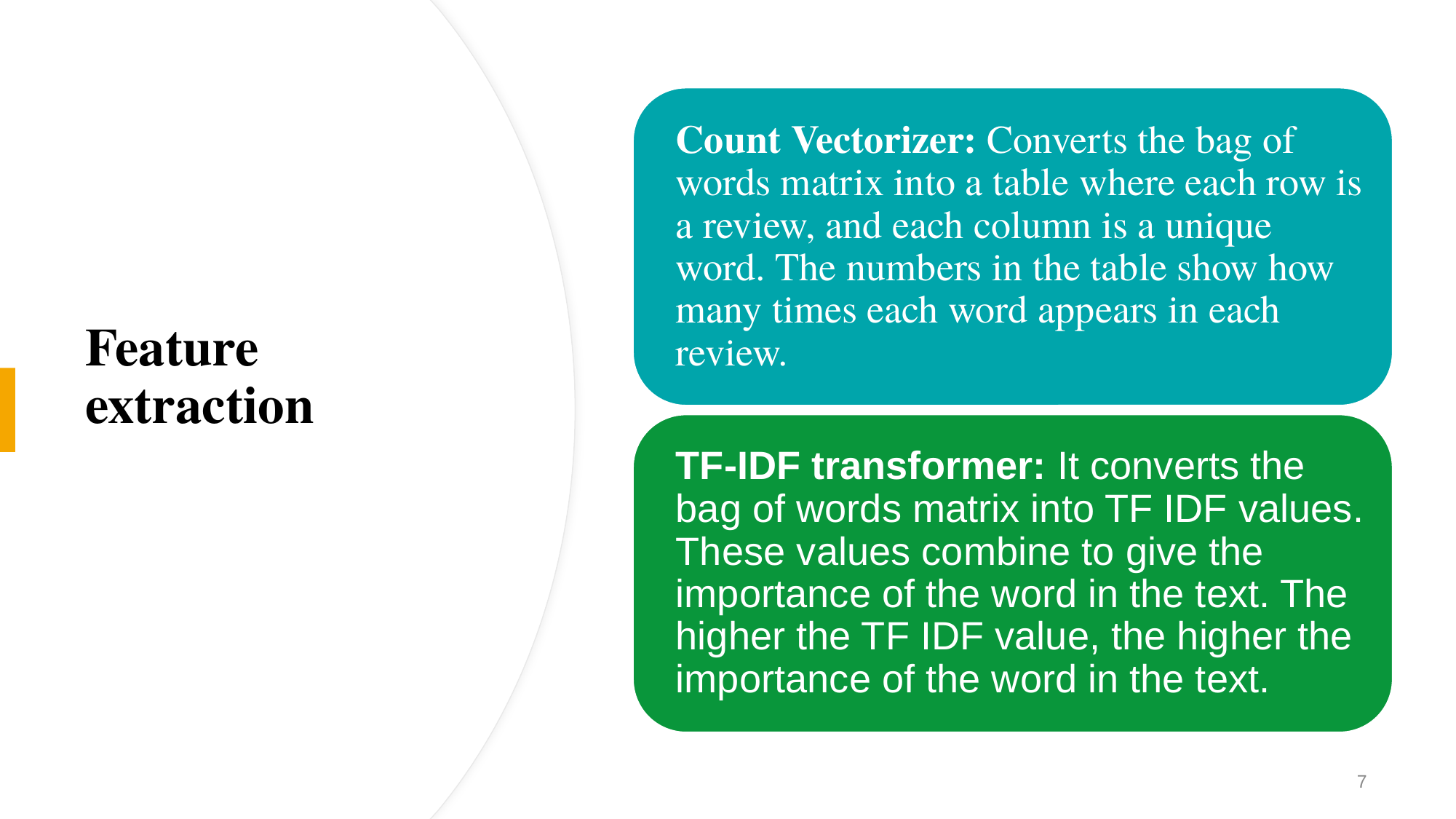

Count Vectorizer: Converts the bag of words matrix into a table where each row is a review, and each column is a unique word. The numbers in the table show how many times each word appears in each review.
TF-IDF transformer: It converts the bag of words matrix into TF IDF values. These values combine to give the importance of the word in the text. The higher the TF IDF value, the higher the importance of the word in the text.

# Feature extraction

7